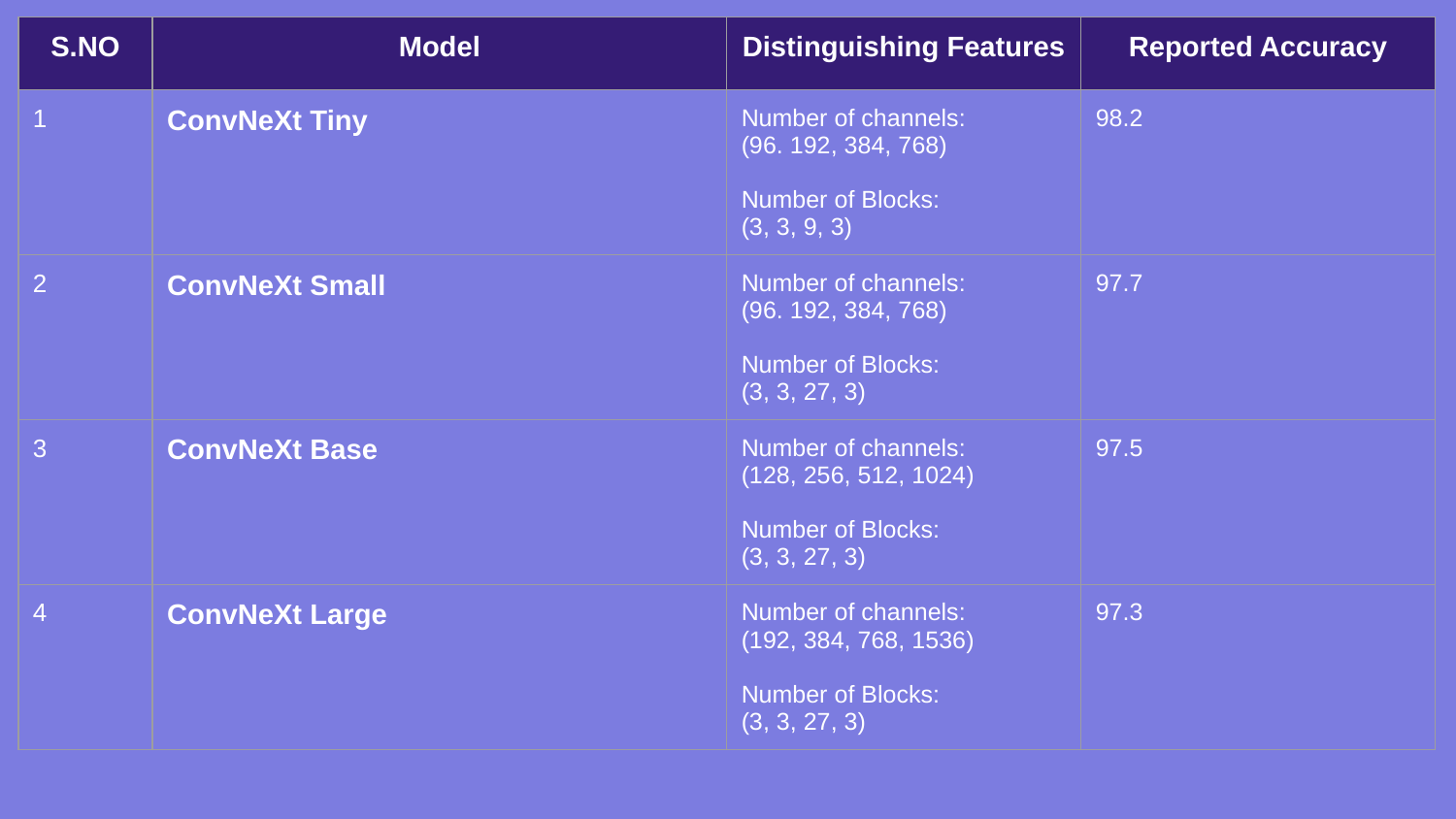

| S.NO | Model | Distinguishing Features | Reported Accuracy |
| --- | --- | --- | --- |
| 1 | ConvNeXt Tiny | Number of channels: (96. 192, 384, 768) Number of Blocks: (3, 3, 9, 3) | 98.2 |
| 2 | ConvNeXt Small | Number of channels: (96. 192, 384, 768) Number of Blocks: (3, 3, 27, 3) | 97.7 |
| 3 | ConvNeXt Base | Number of channels: (128, 256, 512, 1024) Number of Blocks: (3, 3, 27, 3) | 97.5 |
| 4 | ConvNeXt Large | Number of channels: (192, 384, 768, 1536) Number of Blocks: (3, 3, 27, 3) | 97.3 |